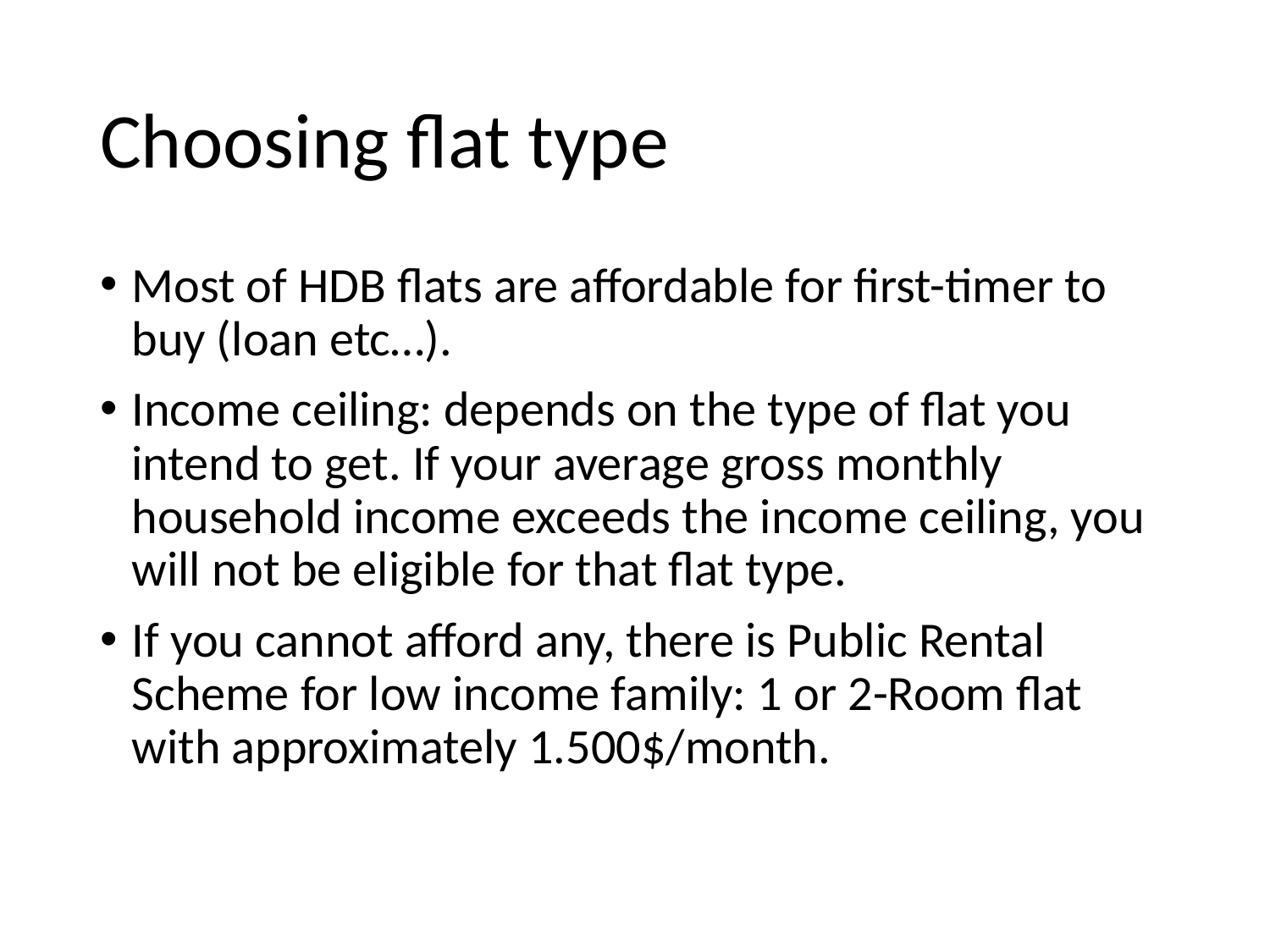

# Choosing flat type
Most of HDB flats are affordable for first-timer to buy (loan etc…).
Income ceiling: depends on the type of flat you intend to get. If your average gross monthly household income exceeds the income ceiling, you will not be eligible for that flat type.
If you cannot afford any, there is Public Rental Scheme for low income family: 1 or 2-Room flat with approximately 1.500$/month.